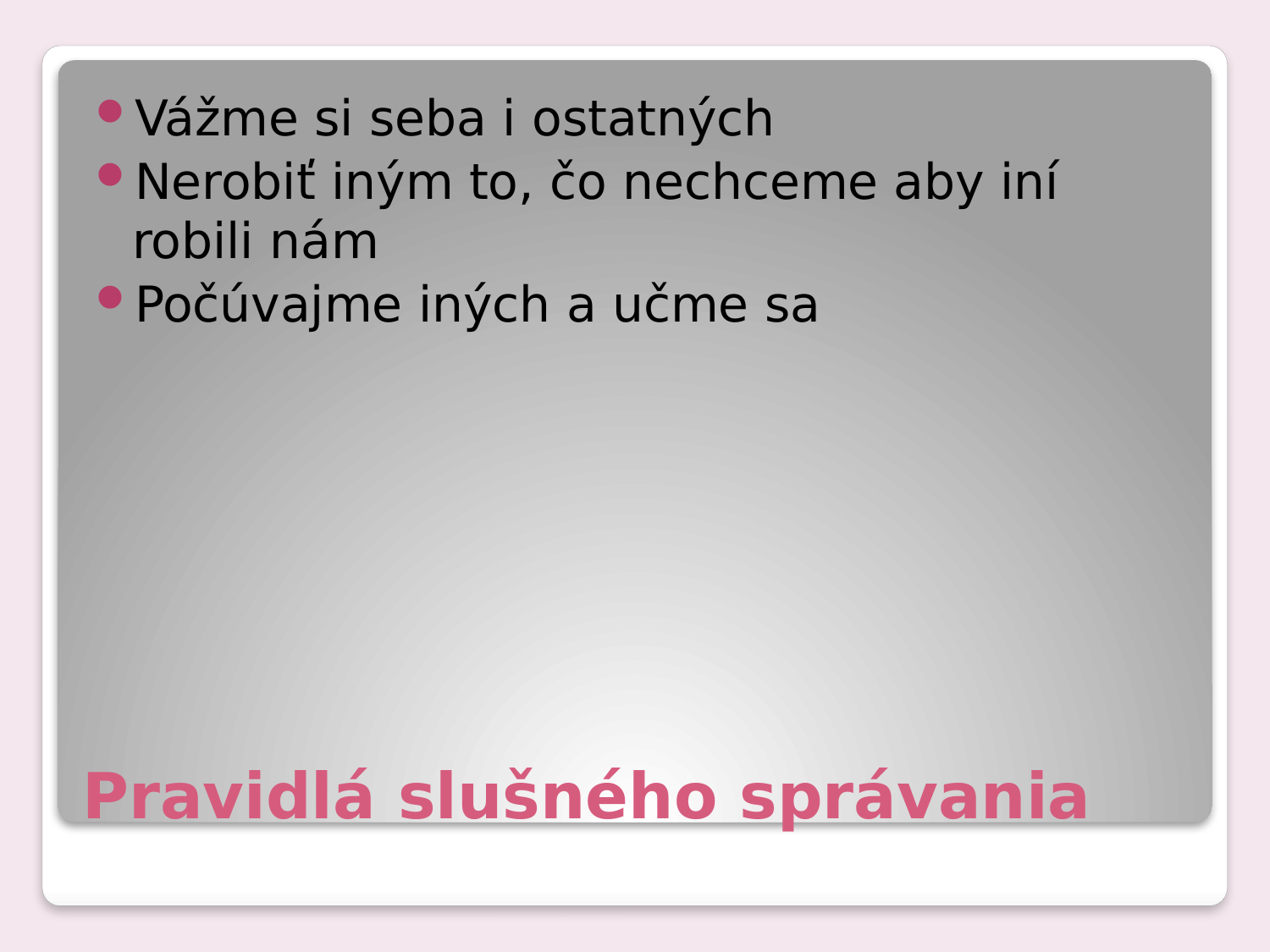

Vážme si seba i ostatných
Nerobiť iným to, čo nechceme aby iní robili nám
Počúvajme iných a učme sa
# Pravidlá slušného správania